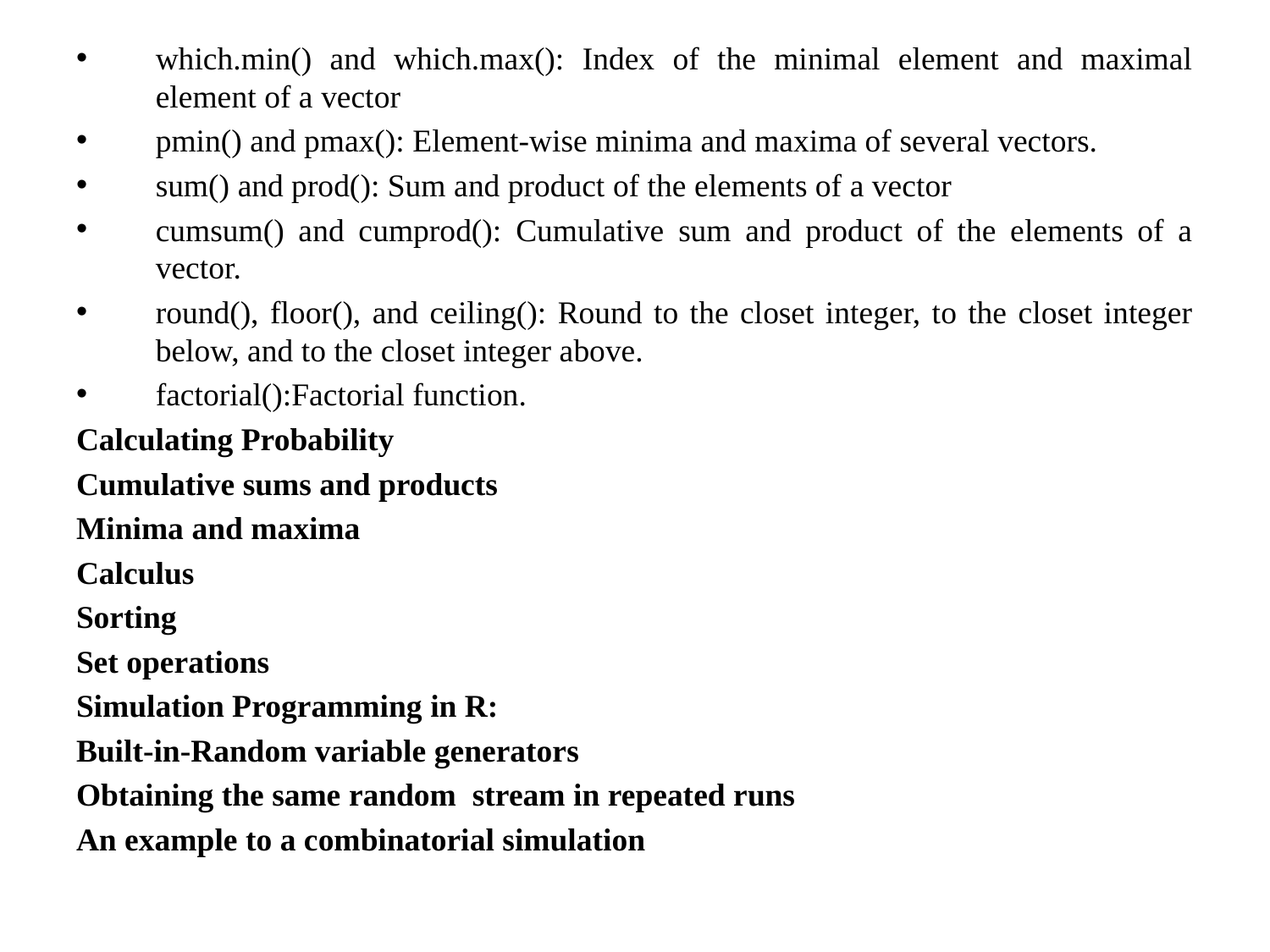

which.min() and which.max(): Index of the minimal element and maximal element of a vector
pmin() and pmax(): Element-wise minima and maxima of several vectors.
sum() and prod(): Sum and product of the elements of a vector
cumsum() and cumprod(): Cumulative sum and product of the elements of a vector.
round(), floor(), and ceiling(): Round to the closet integer, to the closet integer below, and to the closet integer above.
factorial():Factorial function.
Calculating Probability
Cumulative sums and products
Minima and maxima
Calculus
Sorting
Set operations
Simulation Programming in R:
Built-in-Random variable generators
Obtaining the same random  stream in repeated runs
An example to a combinatorial simulation